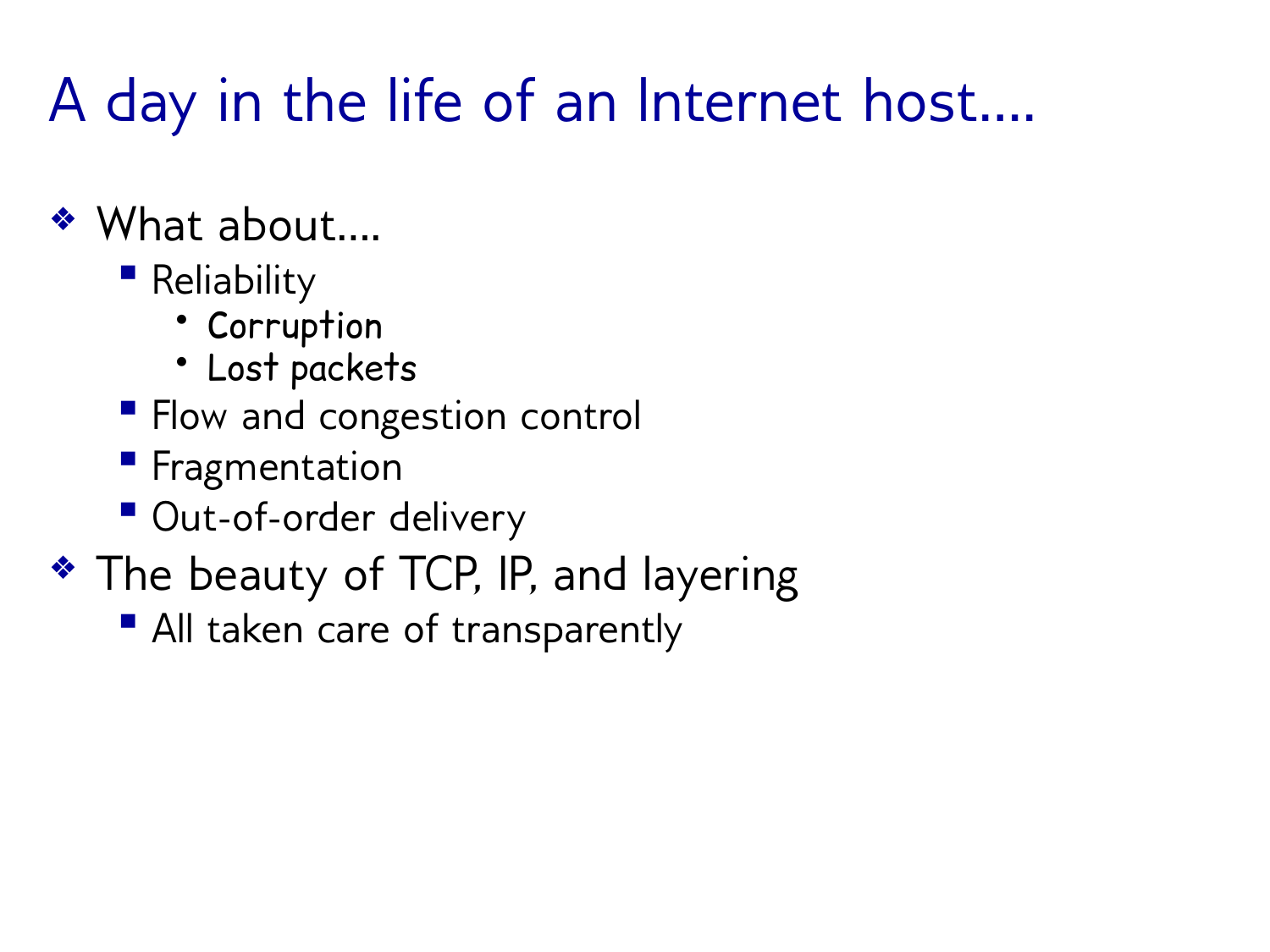

A day in the life of an Internet host….
What about….
Reliability
Corruption
Lost packets
Flow and congestion control
Fragmentation
Out-of-order delivery
The beauty of TCP, IP, and layering
All taken care of transparently
15